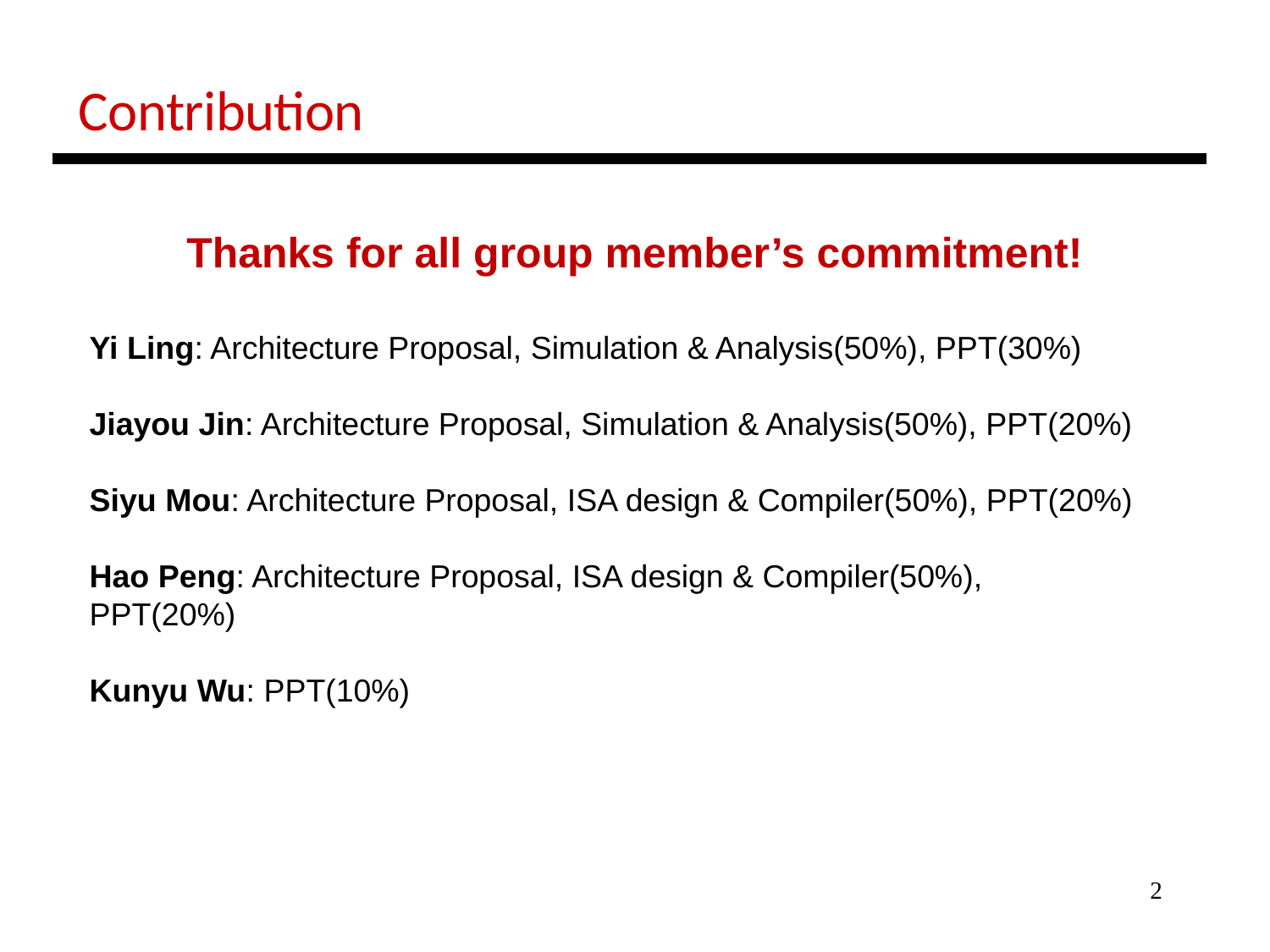

Contribution

Thanks for all group member’s commitment!

Yi Ling: Architecture Proposal, Simulation & Analysis(50%), PPT(30%)

Jiayou Jin: Architecture Proposal, Simulation & Analysis(50%), PPT(20%)

Siyu Mou: Architecture Proposal, ISA design & Compiler(50%), PPT(20%)

Hao Peng: Architecture Proposal, ISA design & Compiler(50%), PPT(20%)

Kunyu Wu: PPT(10%)

2